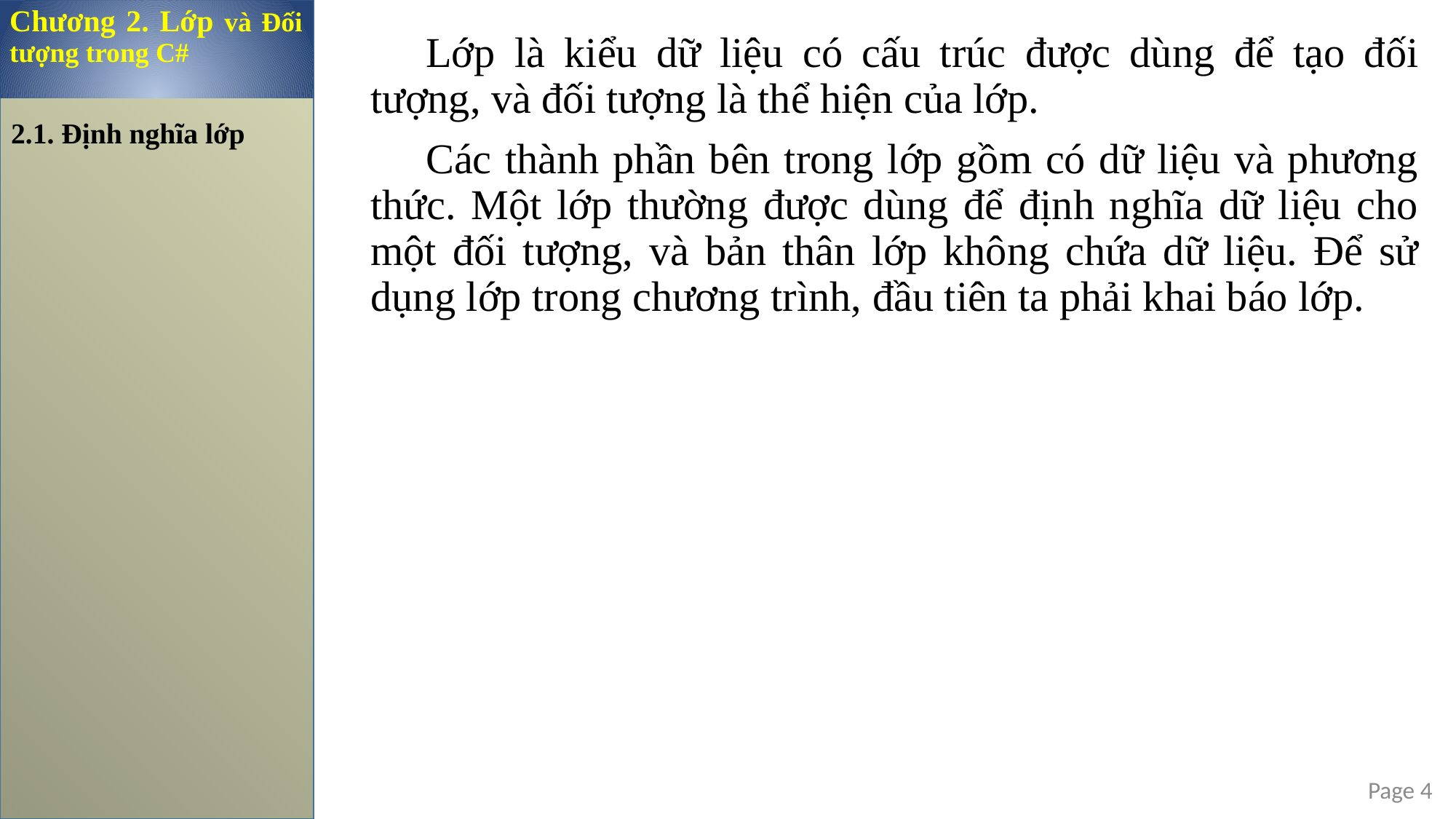

Chương 2. Lớp và Đối tượng trong C#
Lớp là kiểu dữ liệu có cấu trúc được dùng để tạo đối tượng, và đối tượng là thể hiện của lớp.
Các thành phần bên trong lớp gồm có dữ liệu và phương thức. Một lớp thường được dùng để định nghĩa dữ liệu cho một đối tượng, và bản thân lớp không chứa dữ liệu. Để sử dụng lớp trong chương trình, đầu tiên ta phải khai báo lớp.

2.1. Định nghĩa lớp
Page 4